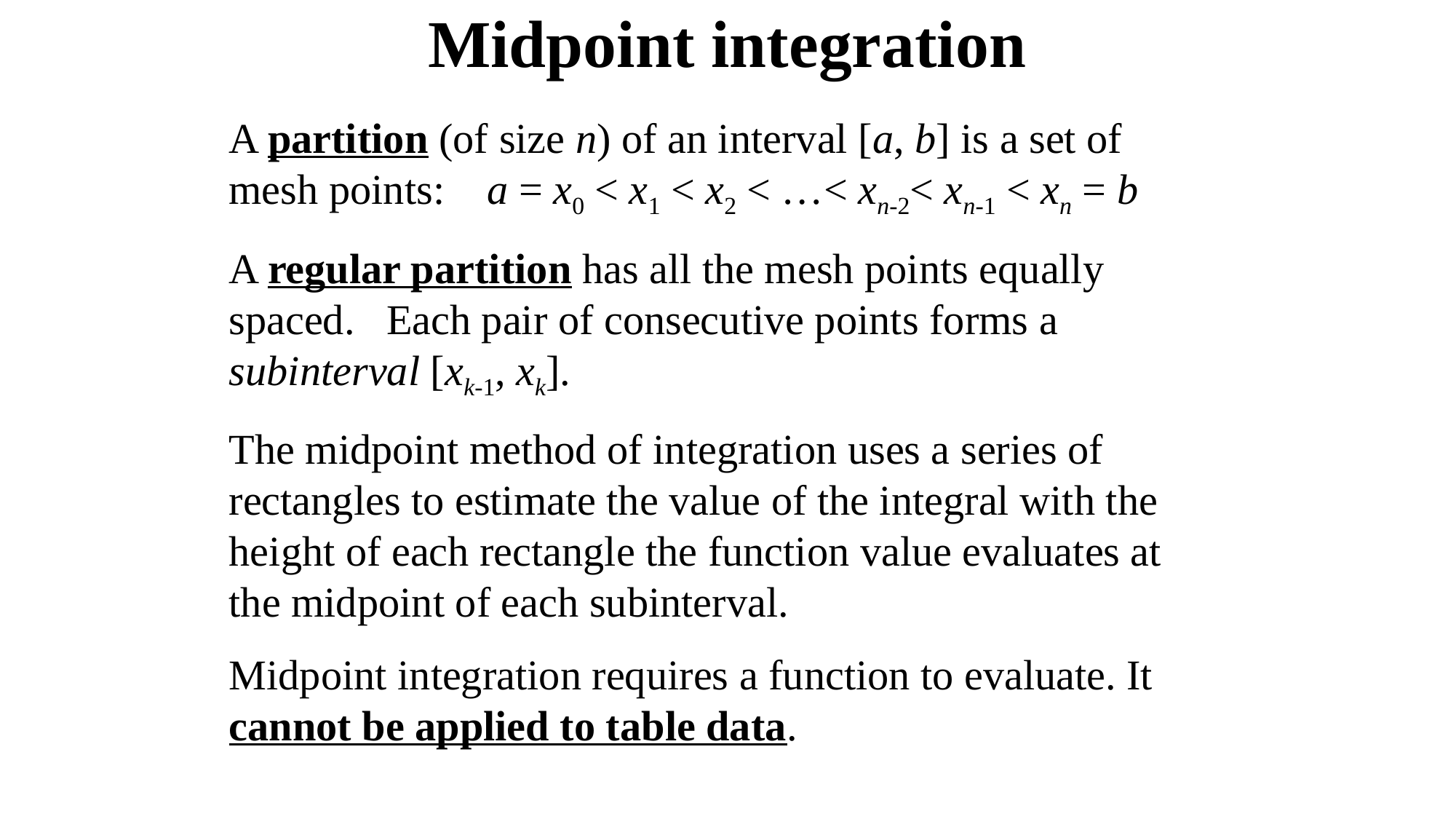

# Midpoint integration
A partition (of size n) of an interval [a, b] is a set of mesh points:    a = x0 < x1 < x2 < …< xn-2< xn-1 < xn = b
A regular partition has all the mesh points equally spaced.   Each pair of consecutive points forms a
subinterval [xk-1, xk].
The midpoint method of integration uses a series of rectangles to estimate the value of the integral with the height of each rectangle the function value evaluates at the midpoint of each subinterval.
Midpoint integration requires a function to evaluate. It cannot be applied to table data.